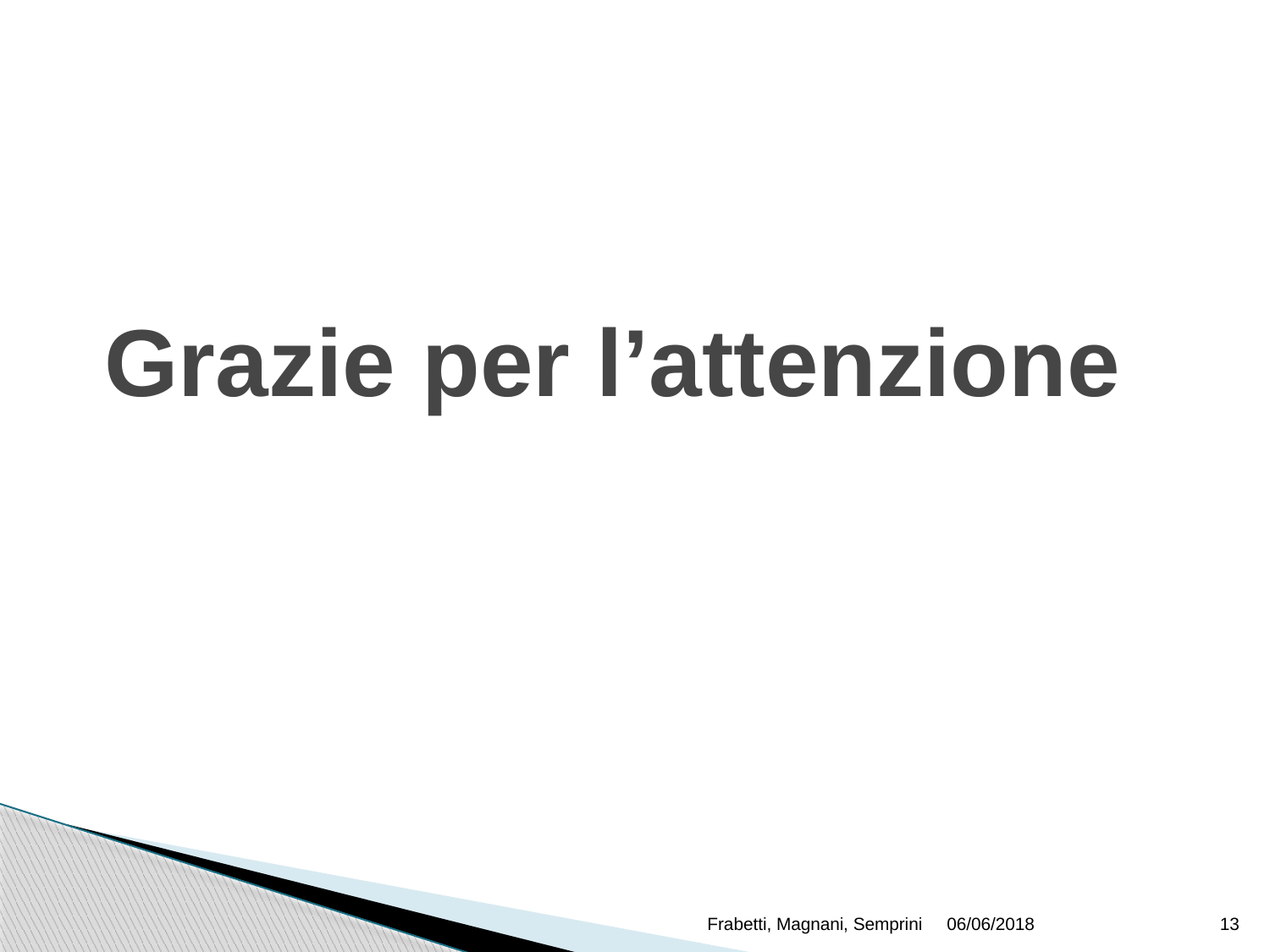

# Grazie per l’attenzione
Frabetti, Magnani, Semprini
06/06/2018
13